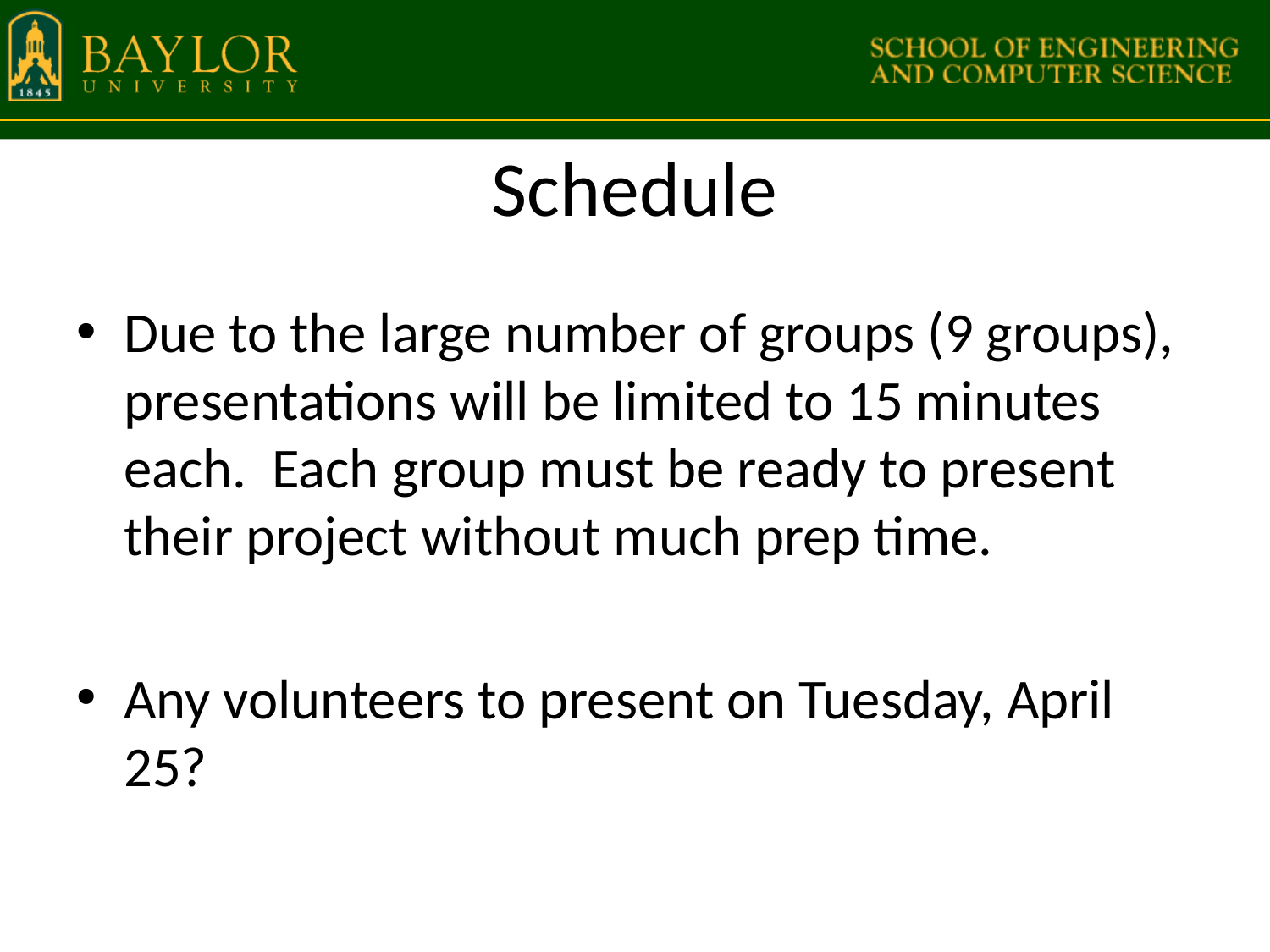

# Schedule
Due to the large number of groups (9 groups), presentations will be limited to 15 minutes each.  Each group must be ready to present their project without much prep time.

Any volunteers to present on Tuesday, April 25?